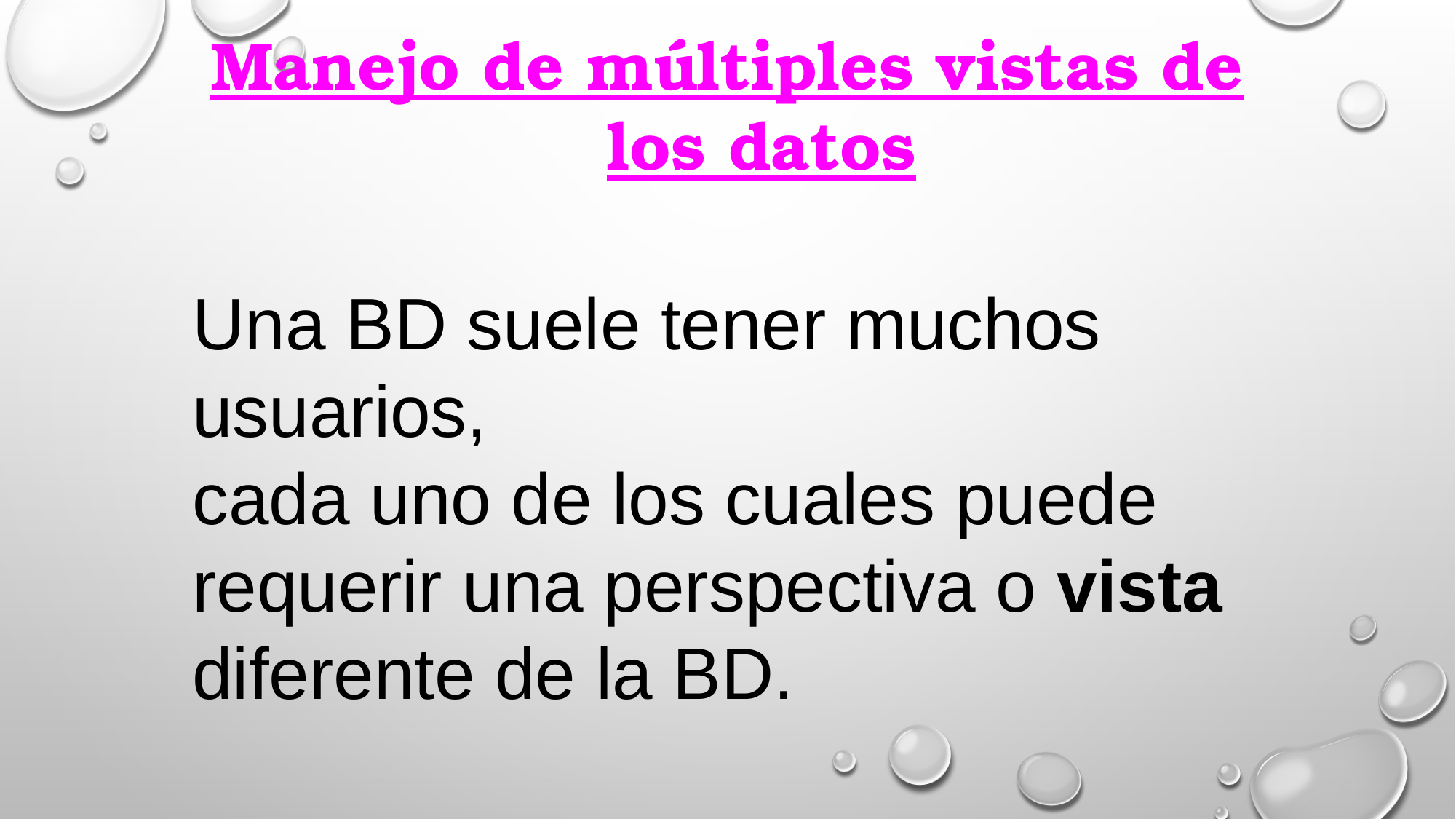

Manejo de múltiples vistas de los datos
Una BD suele tener muchos usuarios,
cada uno de los cuales puede requerir una perspectiva o vista diferente de la BD.